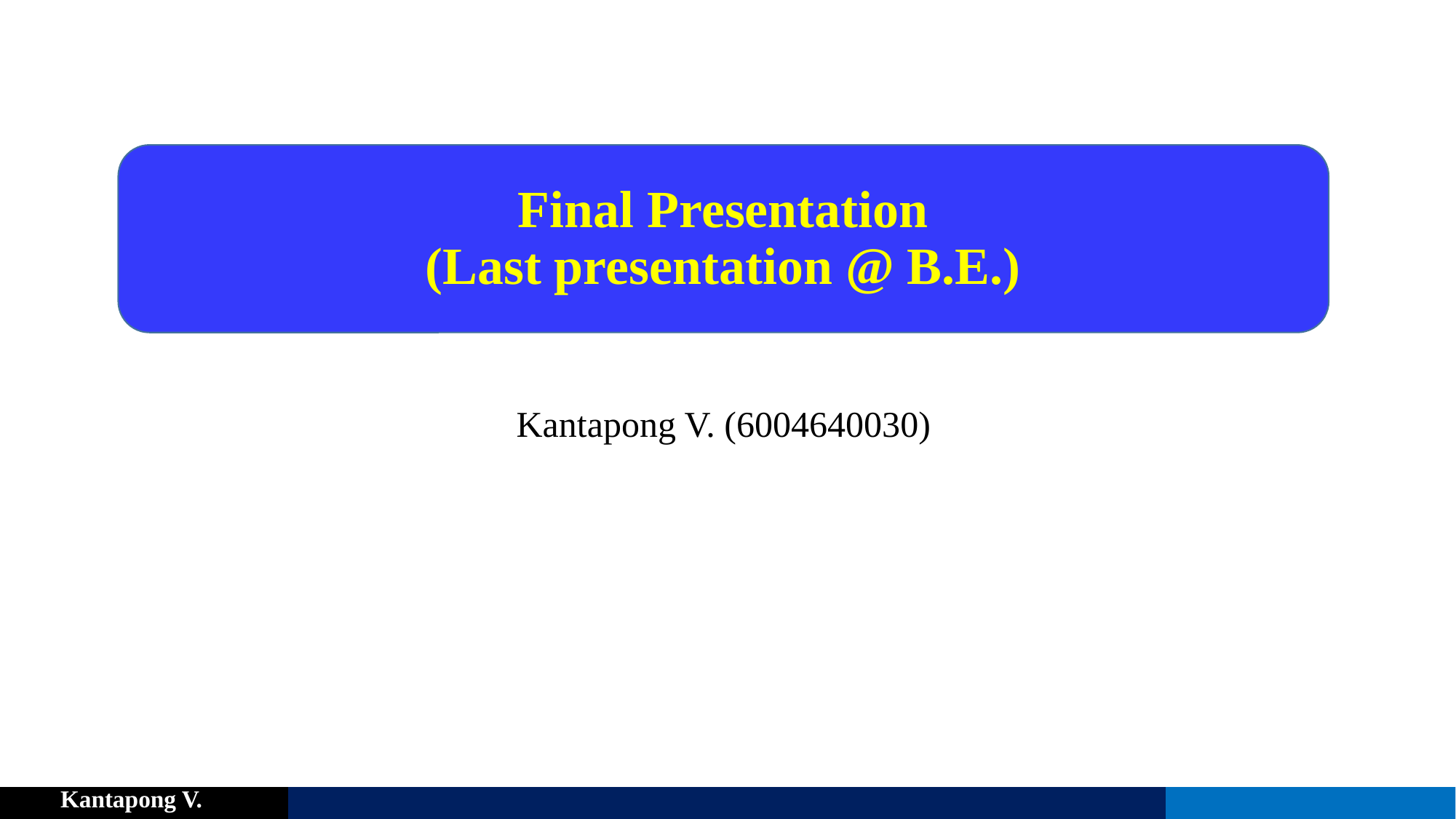

# Final Presentation (Last presentation @ B.E.)
Kantapong V. (6004640030)